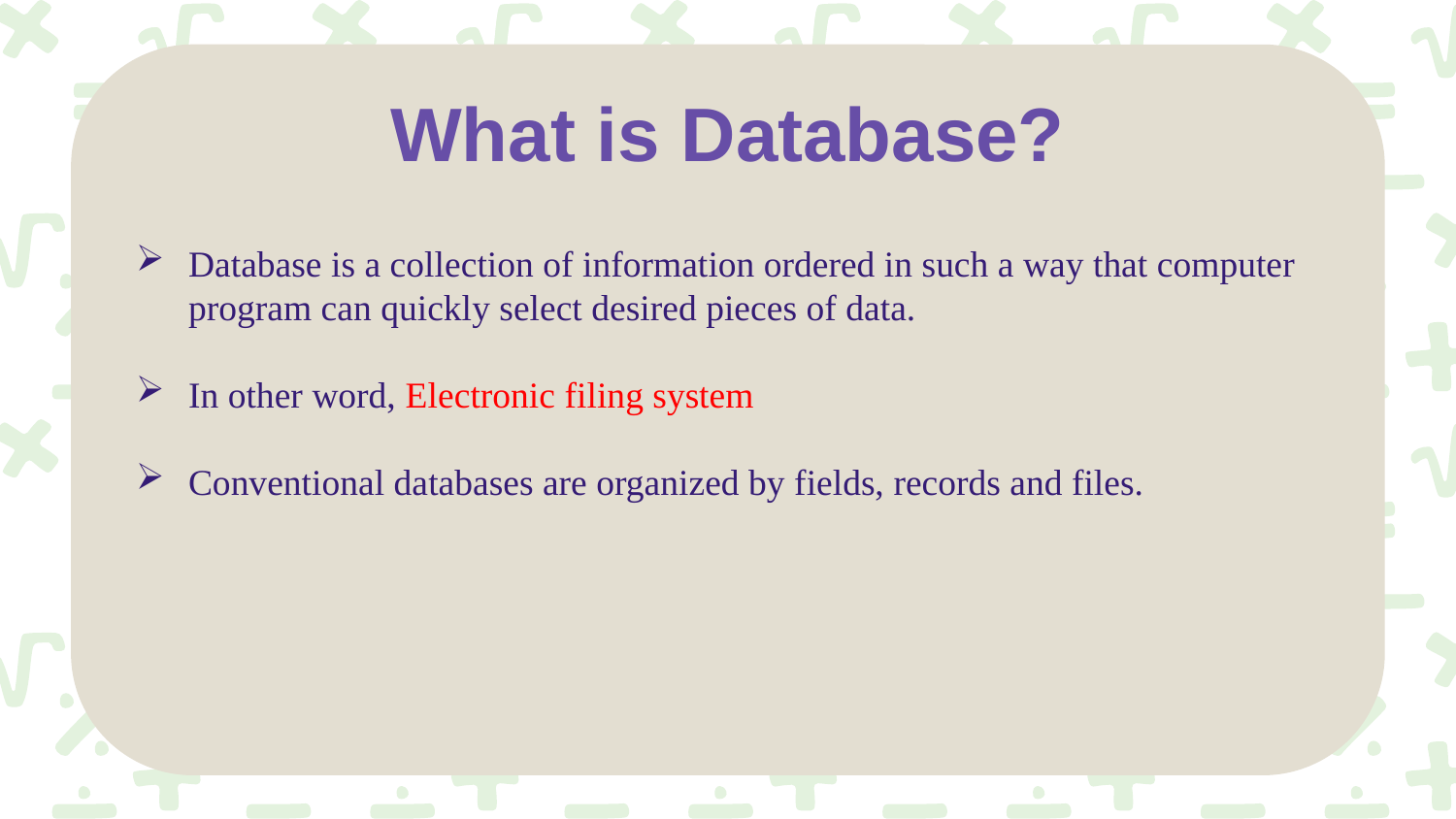

# What is Database?
Database is a collection of information ordered in such a way that computer program can quickly select desired pieces of data.

In other word, Electronic filing system

Conventional databases are organized by fields, records and files.